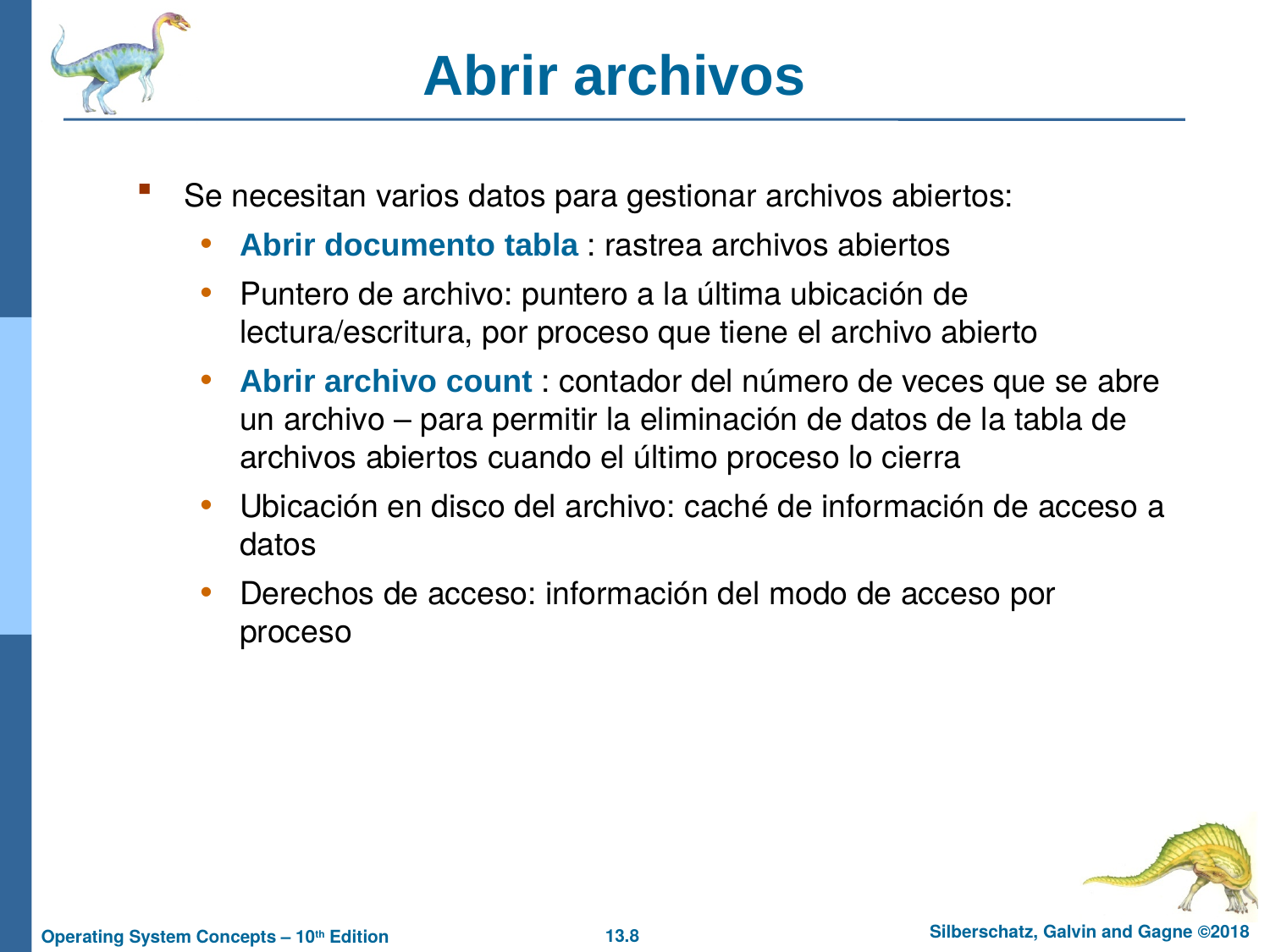

# Abrir archivos
Se necesitan varios datos para gestionar archivos abiertos:
Abrir documento tabla : rastrea archivos abiertos
Puntero de archivo: puntero a la última ubicación de lectura/escritura, por proceso que tiene el archivo abierto
Abrir archivo count : contador del número de veces que se abre un archivo – para permitir la eliminación de datos de la tabla de archivos abiertos cuando el último proceso lo cierra
Ubicación en disco del archivo: caché de información de acceso a datos
Derechos de acceso: información del modo de acceso por proceso